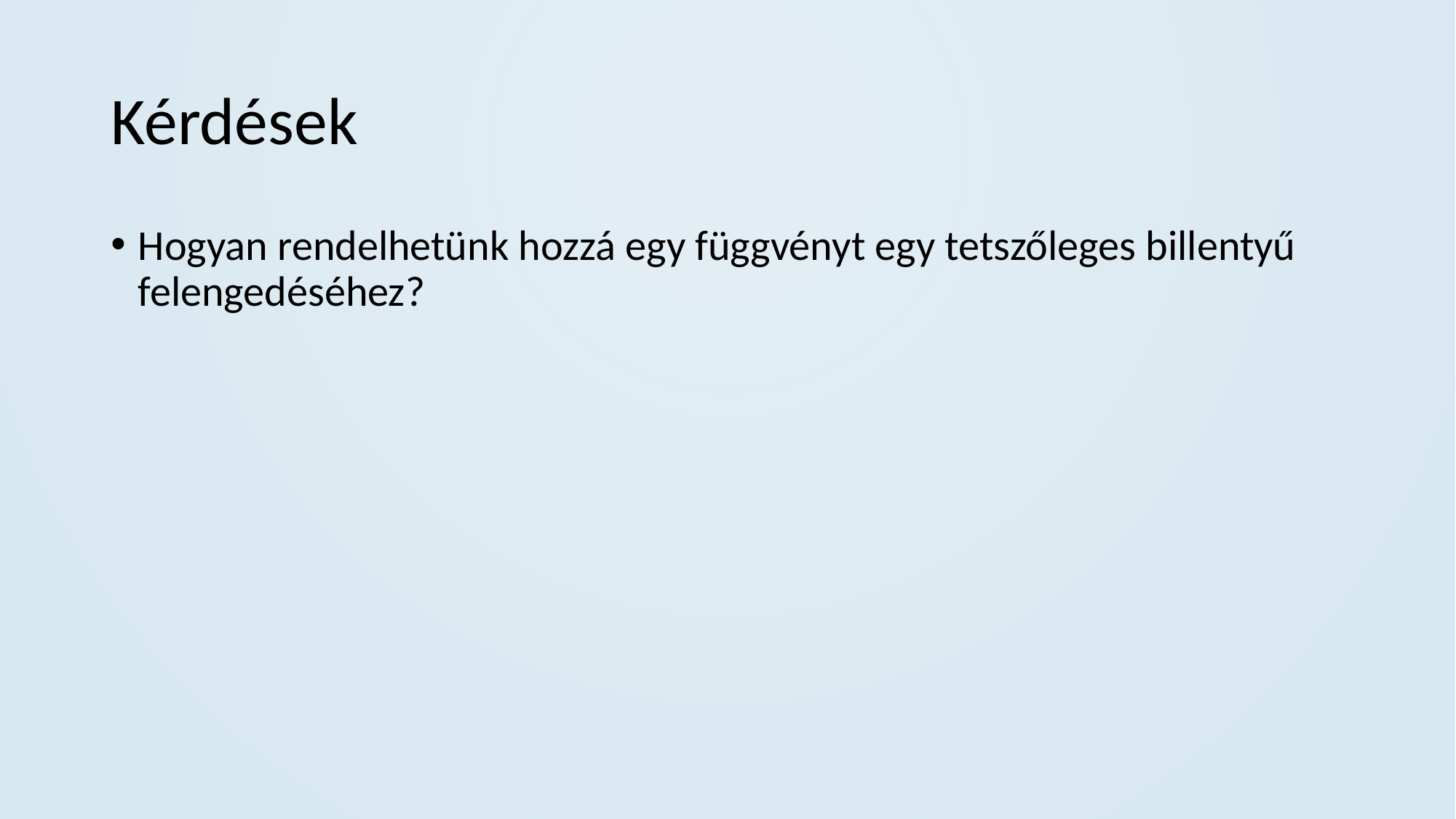

# Kérdések
Hogyan rendelhetünk hozzá egy függvényt egy tetszőleges billentyű felengedéséhez?